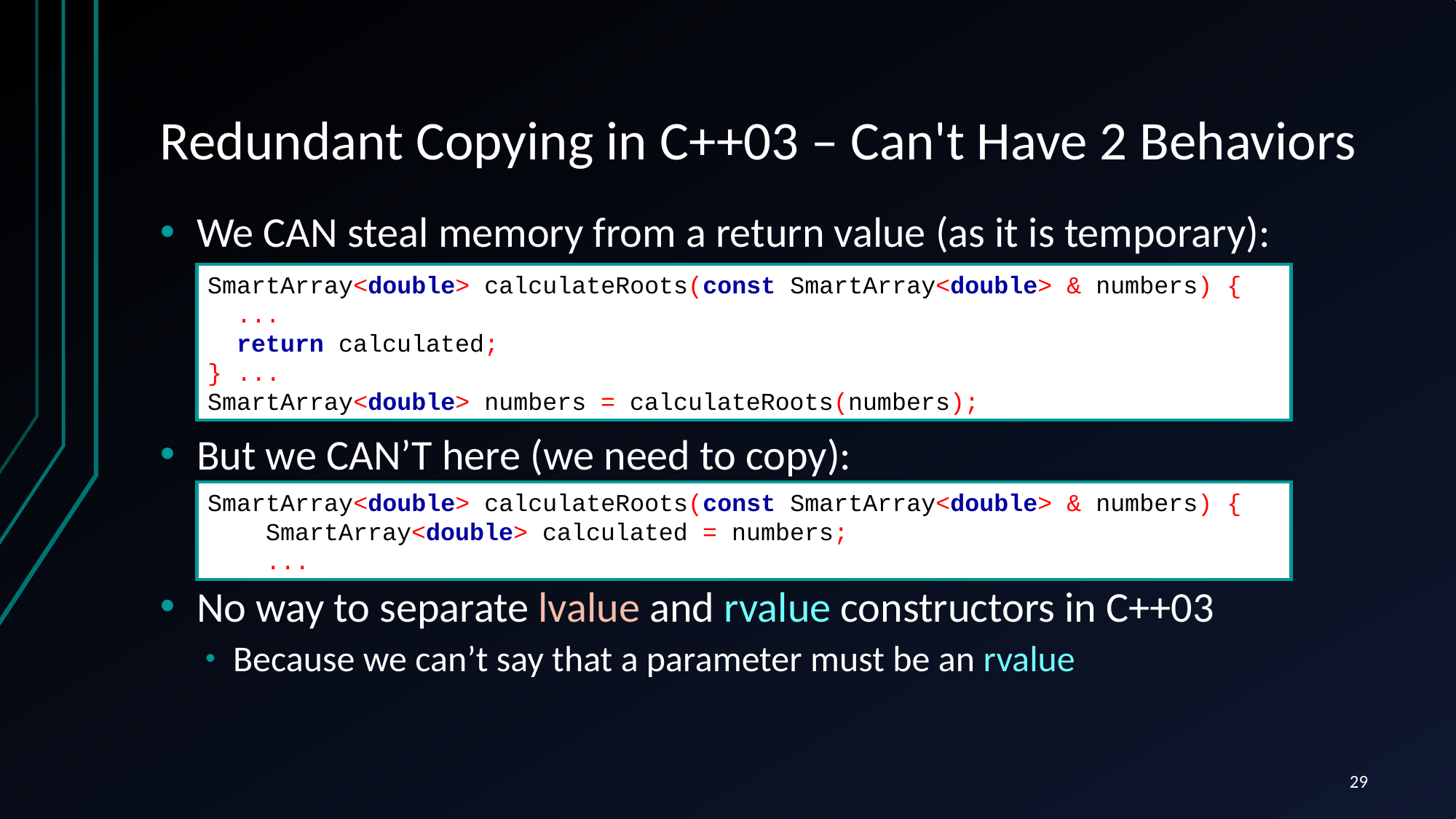

# Redundant Copying in C++03 – Can't Have 2 Behaviors
We CAN steal memory from a return value (as it is temporary):

But we CAN’T here (we need to copy):

No way to separate lvalue and rvalue constructors in C++03
Because we can’t say that a parameter must be an rvalue
SmartArray<double> calculateRoots(const SmartArray<double> & numbers) {
  ...
  return calculated;
} ...
SmartArray<double> numbers = calculateRoots(numbers);
SmartArray<double> calculateRoots(const SmartArray<double> & numbers) {
    SmartArray<double> calculated = numbers;
    ...
29